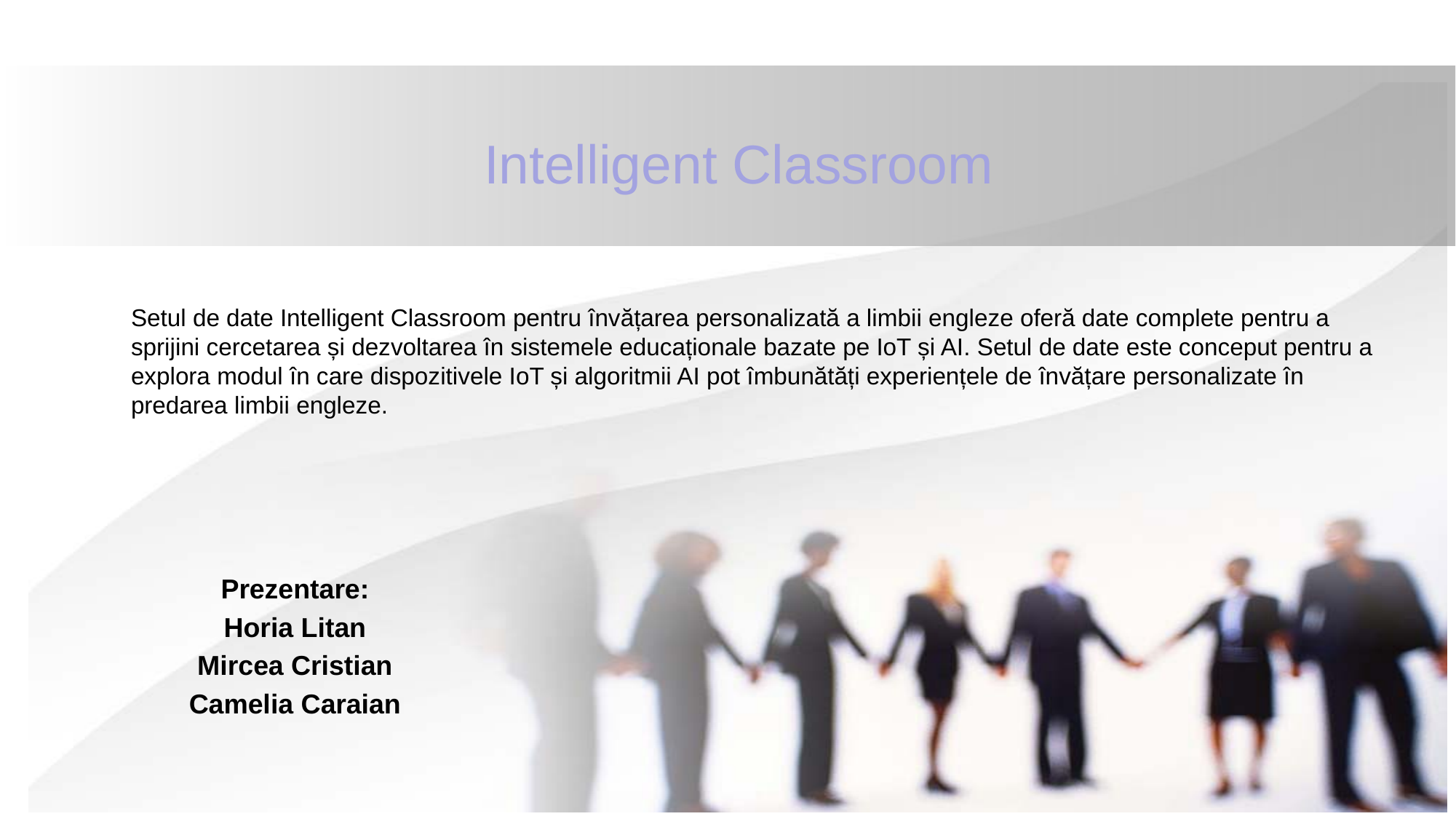

# Intelligent Classroom
Setul de date Intelligent Classroom pentru învățarea personalizată a limbii engleze oferă date complete pentru a sprijini cercetarea și dezvoltarea în sistemele educaționale bazate pe IoT și AI. Setul de date este conceput pentru a explora modul în care dispozitivele IoT și algoritmii AI pot îmbunătăți experiențele de învățare personalizate în predarea limbii engleze.
Prezentare:
Horia Litan
Mircea Cristian
Camelia Caraian